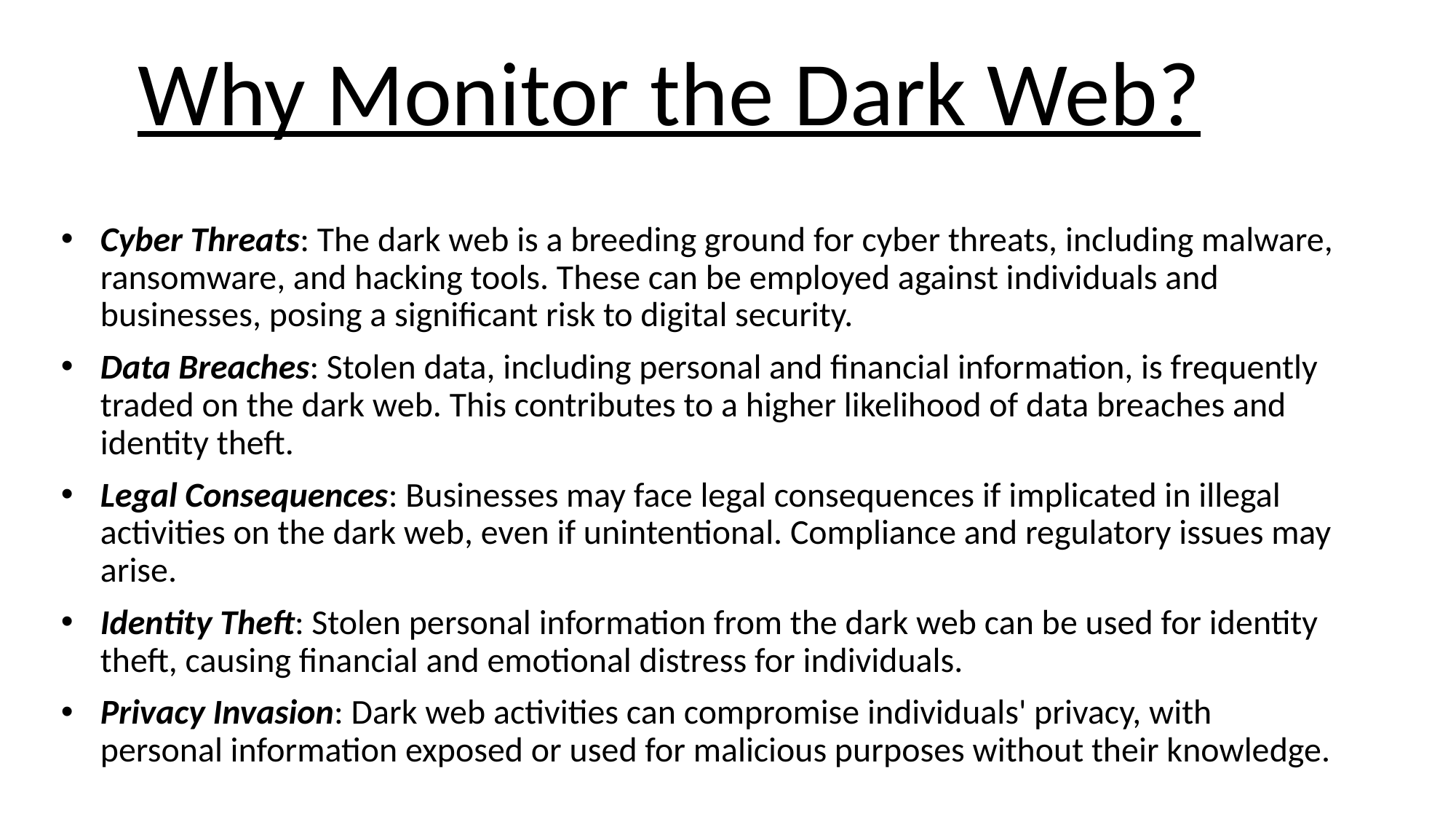

# Why Monitor the Dark Web?

Cyber Threats: The dark web is a breeding ground for cyber threats, including malware, ransomware, and hacking tools. These can be employed against individuals and businesses, posing a significant risk to digital security.
Data Breaches: Stolen data, including personal and financial information, is frequently traded on the dark web. This contributes to a higher likelihood of data breaches and identity theft.
Legal Consequences: Businesses may face legal consequences if implicated in illegal activities on the dark web, even if unintentional. Compliance and regulatory issues may arise.
Identity Theft: Stolen personal information from the dark web can be used for identity theft, causing financial and emotional distress for individuals.
Privacy Invasion: Dark web activities can compromise individuals' privacy, with personal information exposed or used for malicious purposes without their knowledge.